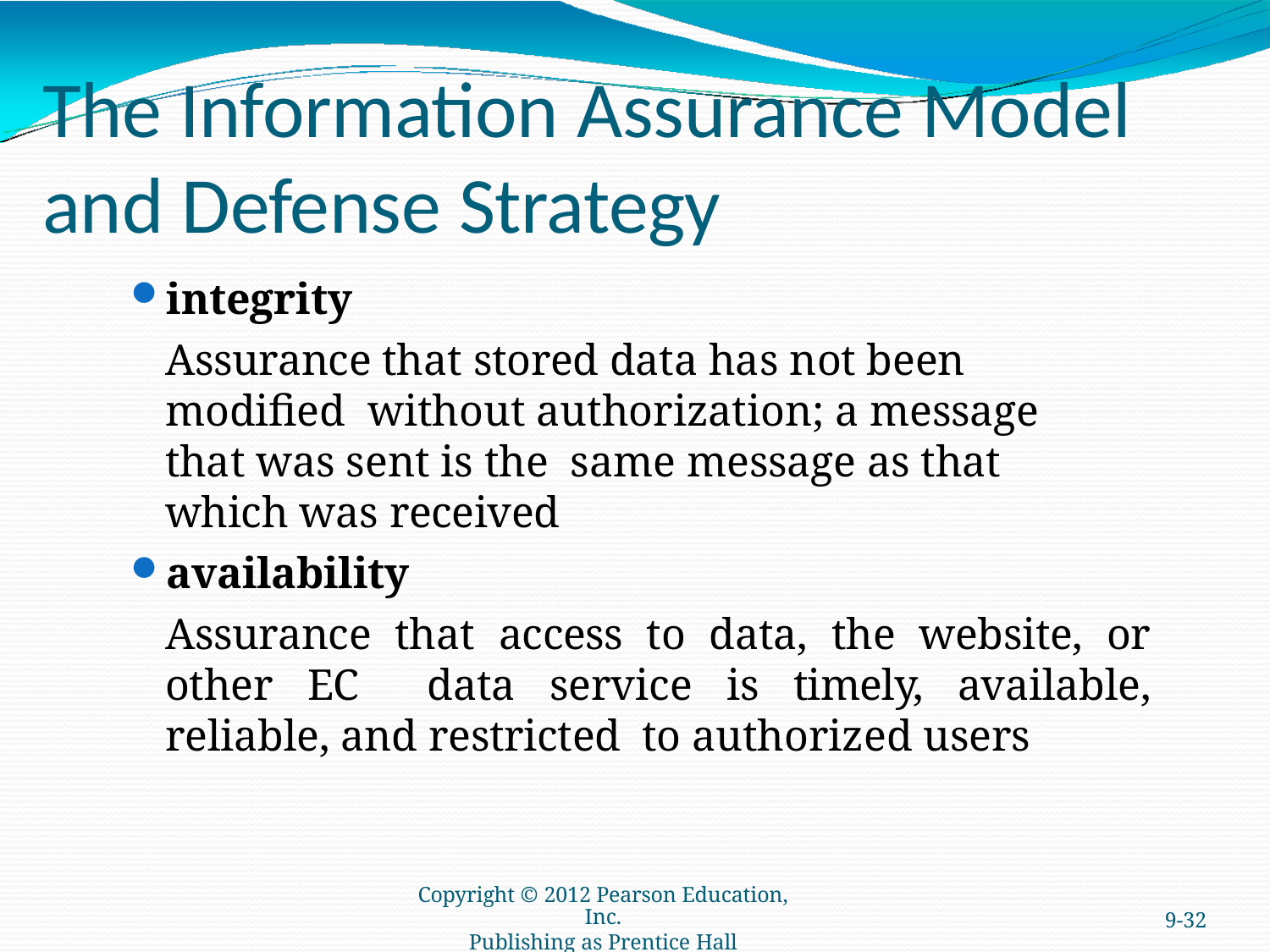

# The Information Assurance Model  and Defense Strategy
integrity
Assurance that stored data has not been modified  without authorization; a message that was sent is the  same message as that which was received
availability
Assurance that access to data, the website, or other EC  data service is timely, available, reliable, and restricted  to authorized users
Copyright © 2012 Pearson Education, Inc.
Publishing as Prentice Hall
9-32